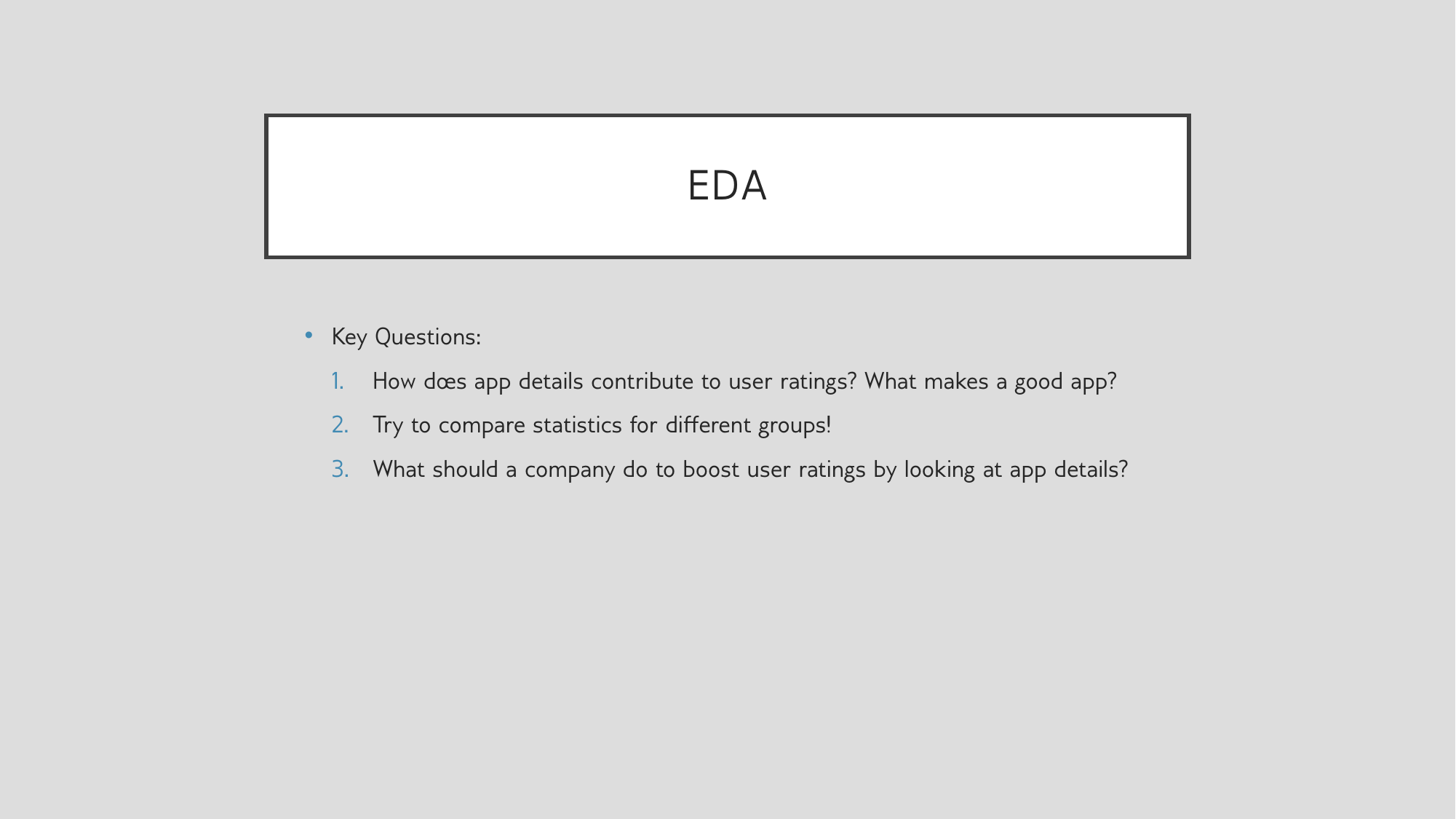

# eda
Key Questions:
How does app details contribute to user ratings? What makes a good app?
Try to compare statistics for different groups!
What should a company do to boost user ratings by looking at app details?